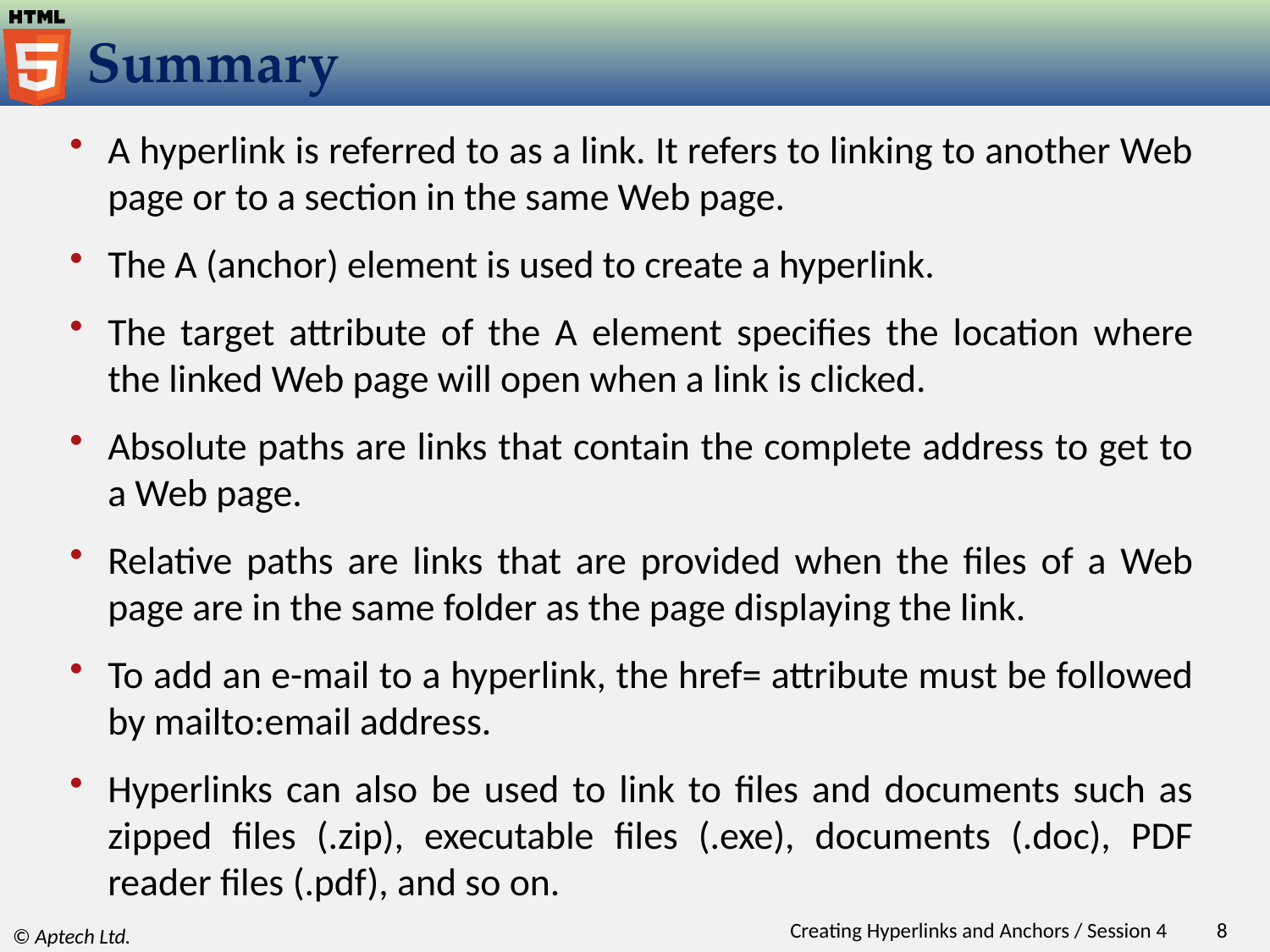

# Summary
A hyperlink is referred to as a link. It refers to linking to another Web page or to a section in the same Web page.
The A (anchor) element is used to create a hyperlink.
The target attribute of the A element specifies the location where the linked Web page will open when a link is clicked.
Absolute paths are links that contain the complete address to get to a Web page.
Relative paths are links that are provided when the files of a Web page are in the same folder as the page displaying the link.
To add an e-mail to a hyperlink, the href= attribute must be followed by mailto:email address.
Hyperlinks can also be used to link to files and documents such as zipped files (.zip), executable files (.exe), documents (.doc), PDF reader files (.pdf), and so on.
Creating Hyperlinks and Anchors / Session 4
8